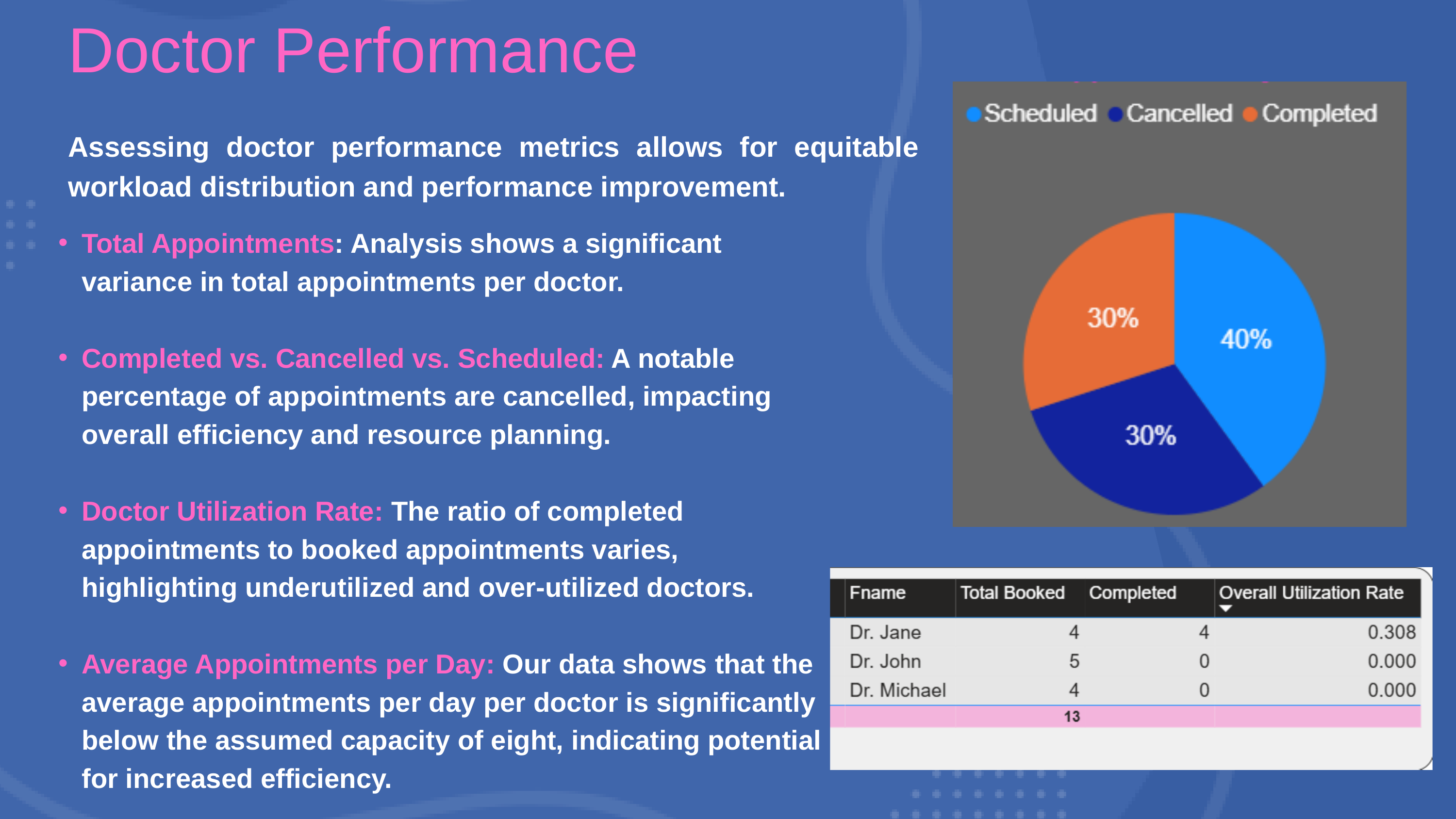

Doctor Performance

Assessing doctor performance metrics allows for equitable workload distribution and performance improvement.

Total Appointments: Analysis shows a significant variance in total appointments per doctor.

Completed vs. Cancelled vs. Scheduled: A notable percentage of appointments are cancelled, impacting overall efficiency and resource planning.

Doctor Utilization Rate: The ratio of completed appointments to booked appointments varies, highlighting underutilized and over-utilized doctors.

Average Appointments per Day: Our data shows that the average appointments per day per doctor is significantly below the assumed capacity of eight, indicating potential for increased efficiency.